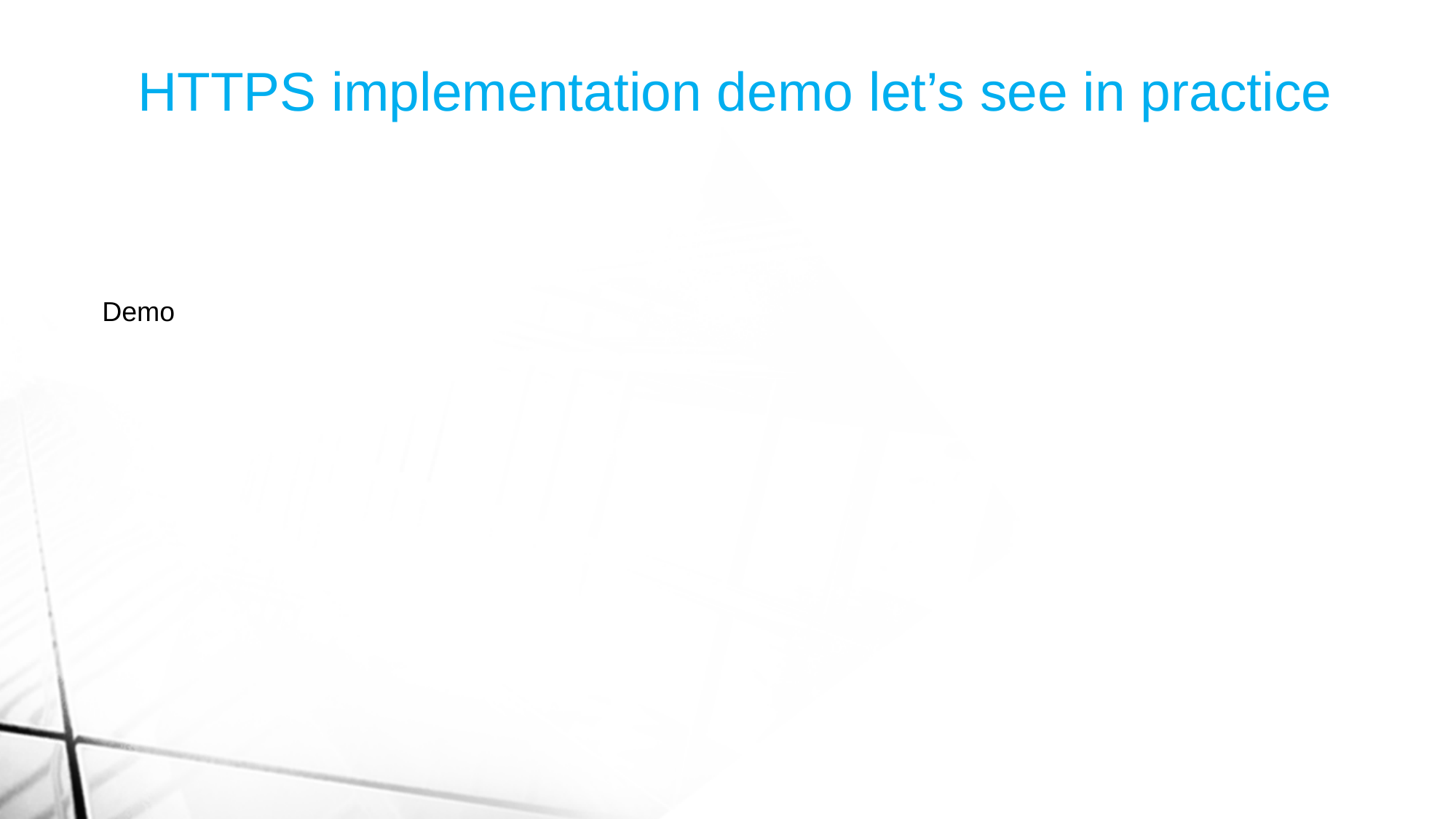

HTTPS implementation demo let’s see in practice

Demo